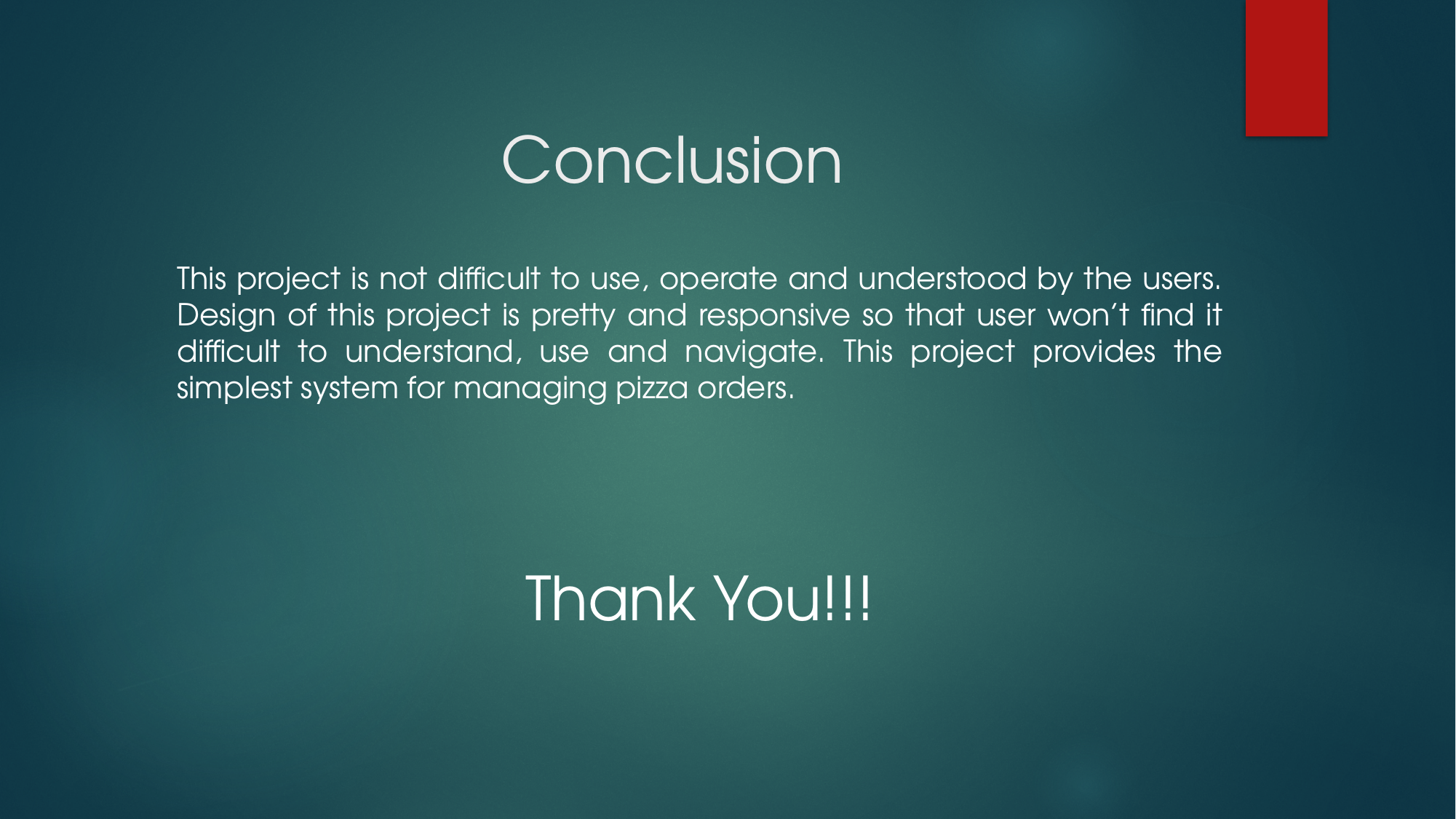

# Conclusion
This project is not difficult to use, operate and understood by the users. Design of this project is pretty and responsive so that user won’t find it difficult to understand, use and navigate. This project provides the simplest system for managing pizza orders.

Thank You!!!